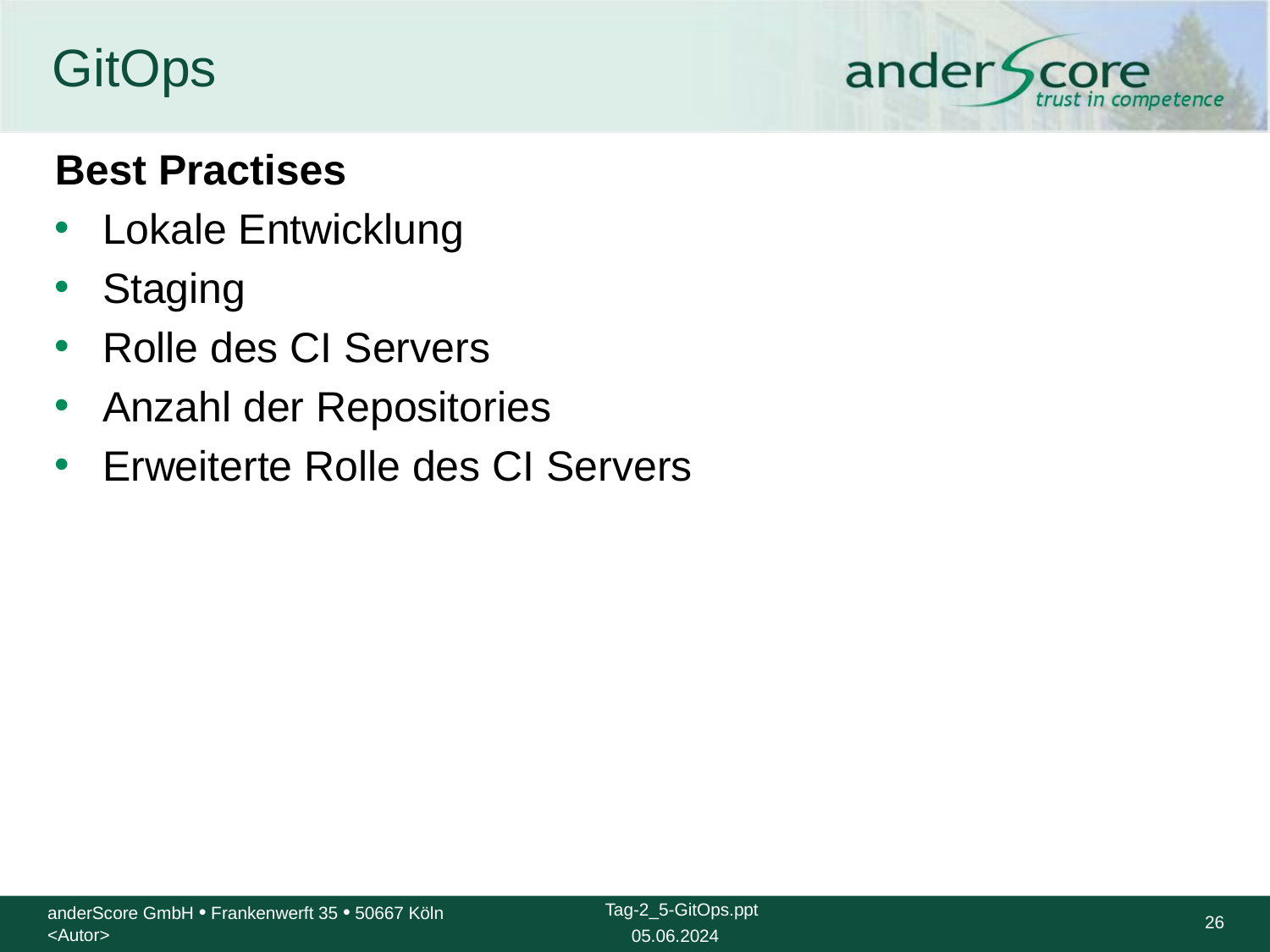

# GitOps
Best Practises
Lokale Entwicklung
Staging
Rolle des CI Servers
Anzahl der Repositories
Erweiterte Rolle des CI Servers